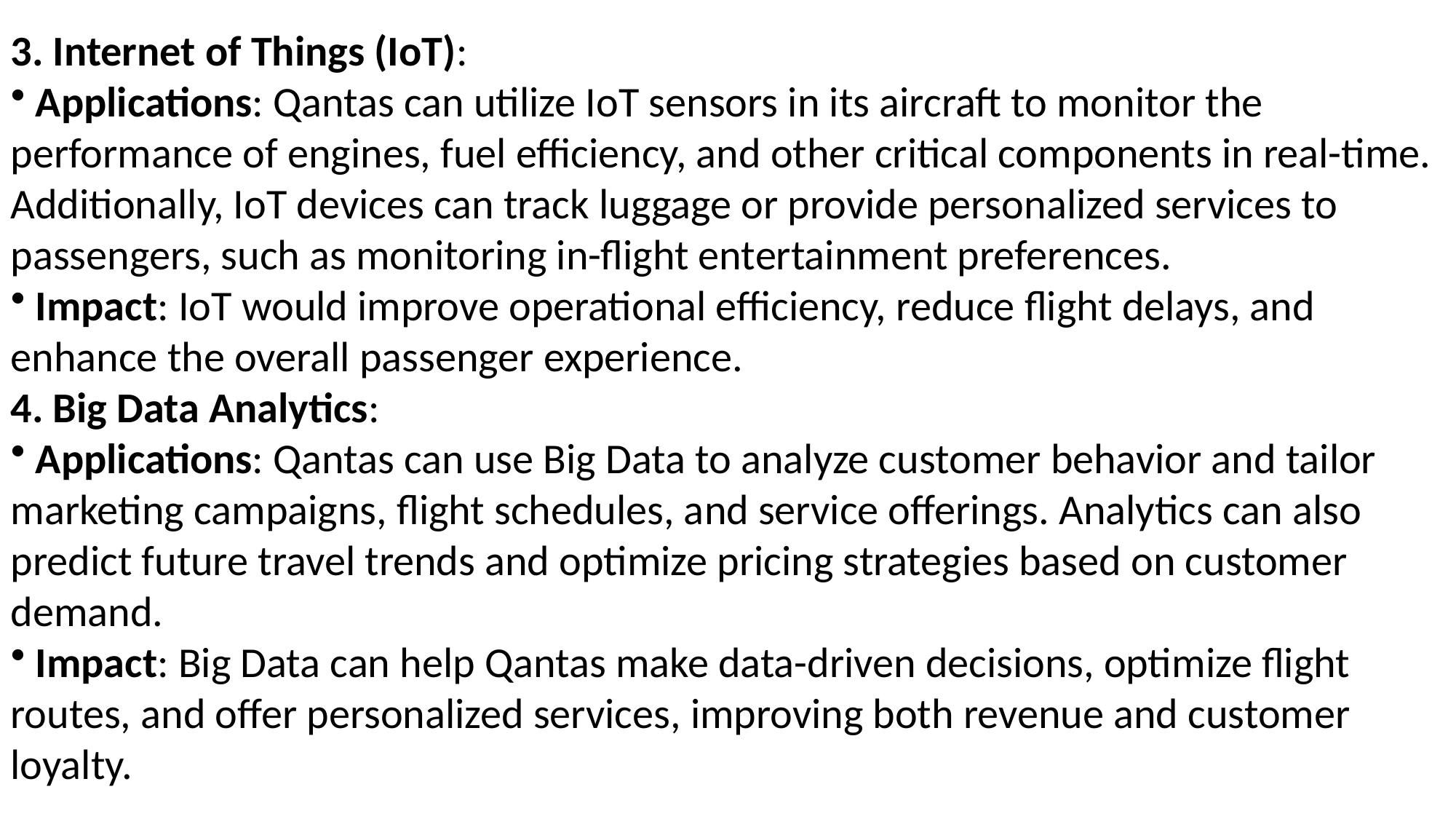

3. Internet of Things (IoT):
 Applications: Qantas can utilize IoT sensors in its aircraft to monitor the performance of engines, fuel efficiency, and other critical components in real-time. Additionally, IoT devices can track luggage or provide personalized services to passengers, such as monitoring in-flight entertainment preferences.
 Impact: IoT would improve operational efficiency, reduce flight delays, and enhance the overall passenger experience.
4. Big Data Analytics:
 Applications: Qantas can use Big Data to analyze customer behavior and tailor marketing campaigns, flight schedules, and service offerings. Analytics can also predict future travel trends and optimize pricing strategies based on customer demand.
 Impact: Big Data can help Qantas make data-driven decisions, optimize flight routes, and offer personalized services, improving both revenue and customer loyalty.